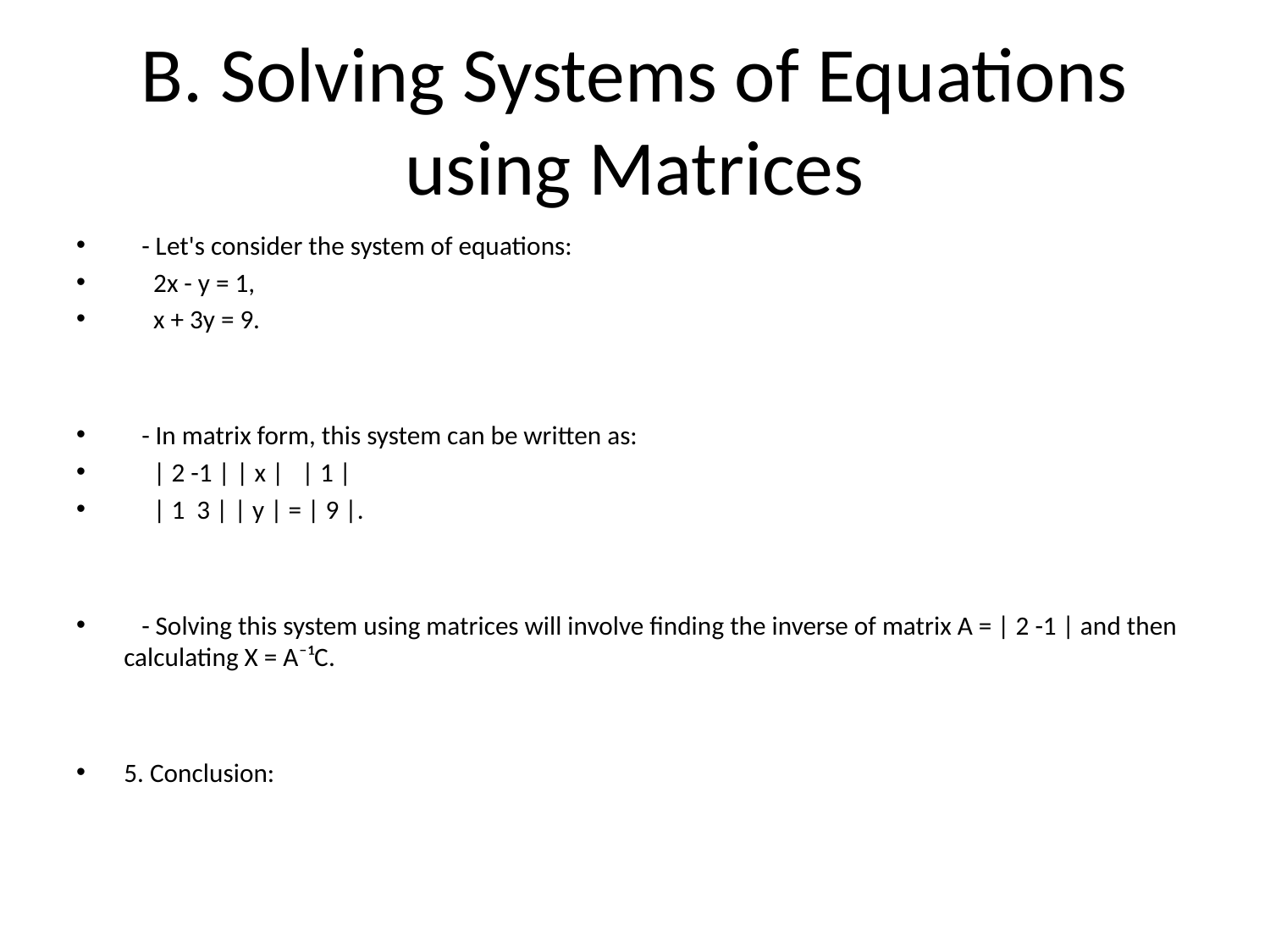

# B. Solving Systems of Equations using Matrices
   - Let's consider the system of equations:
     2x - y = 1,
     x + 3y = 9.

   - In matrix form, this system can be written as:
     | 2 -1 | | x |   | 1 |
     | 1  3 | | y | = | 9 |.

   - Solving this system using matrices will involve finding the inverse of matrix A = | 2 -1 | and then calculating X = A⁻¹C.

5. Conclusion: